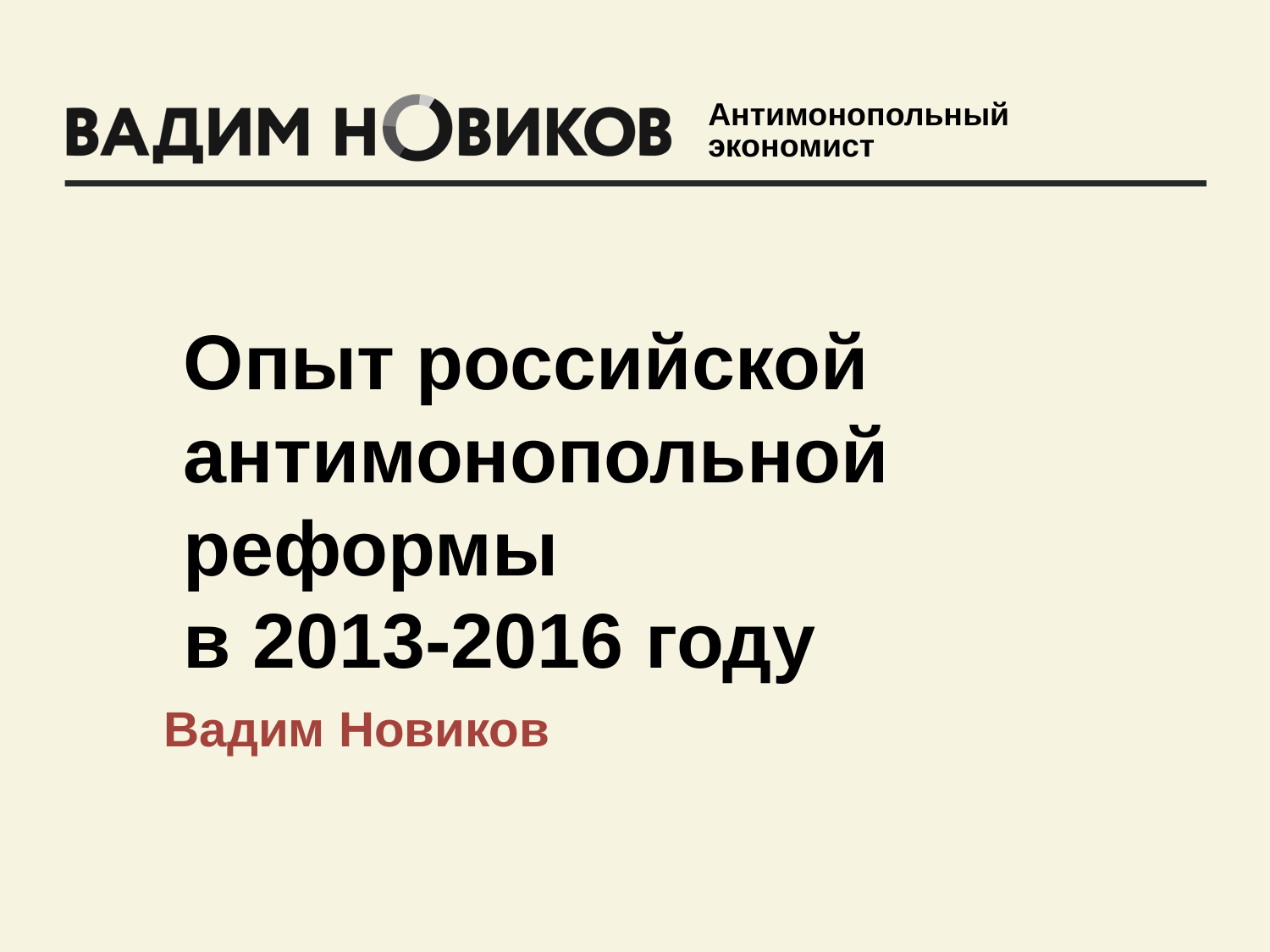

Опыт российской антимонопольной реформы
в 2013-2016 году

Вадим Новиков